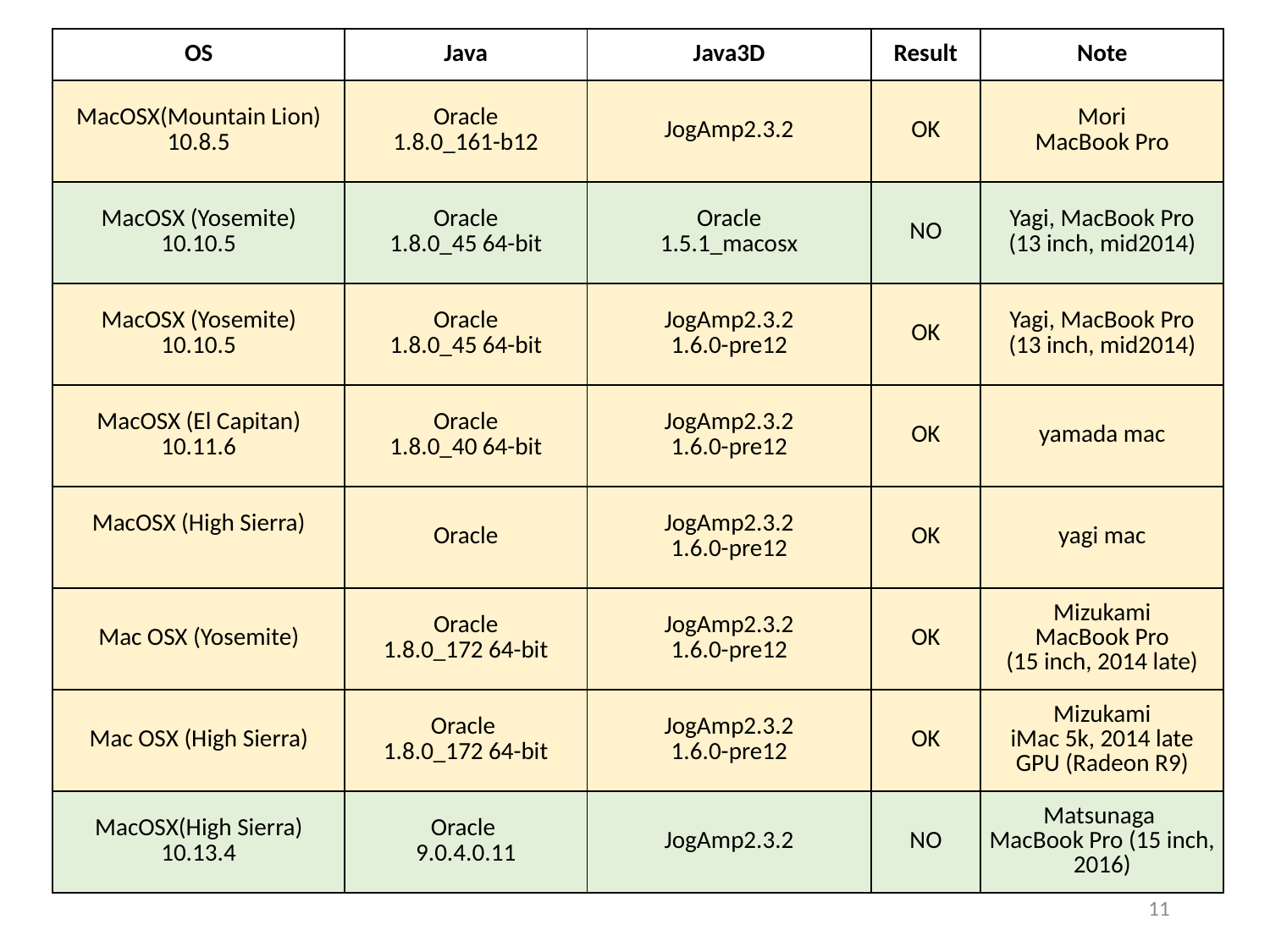

| OS | Java | Java3D | Result | Note |
| --- | --- | --- | --- | --- |
| MacOSX(Mountain Lion) 10.8.5 | Oracle 1.8.0\_161-b12 | JogAmp2.3.2 | OK | Mori MacBook Pro |
| MacOSX (Yosemite) 10.10.5 | Oracle 1.8.0\_45 64-bit | Oracle 1.5.1\_macosx | NO | Yagi, MacBook Pro (13 inch, mid2014) |
| MacOSX (Yosemite) 10.10.5 | Oracle 1.8.0\_45 64-bit | JogAmp2.3.2 1.6.0-pre12 | OK | Yagi, MacBook Pro (13 inch, mid2014) |
| MacOSX (El Capitan) 10.11.6 | Oracle 1.8.0\_40 64-bit | JogAmp2.3.2 1.6.0-pre12 | OK | yamada mac |
| MacOSX (High Sierra) | Oracle | JogAmp2.3.2 1.6.0-pre12 | OK | yagi mac |
| Mac OSX (Yosemite) | Oracle 1.8.0\_172 64-bit | JogAmp2.3.2 1.6.0-pre12 | OK | Mizukami MacBook Pro (15 inch, 2014 late) |
| Mac OSX (High Sierra) | Oracle 1.8.0\_172 64-bit | JogAmp2.3.2 1.6.0-pre12 | OK | Mizukami iMac 5k, 2014 late GPU (Radeon R9) |
| MacOSX(High Sierra) 10.13.4 | Oracle 9.0.4.0.11 | JogAmp2.3.2 | NO | Matsunaga MacBook Pro (15 inch, 2016) |
11